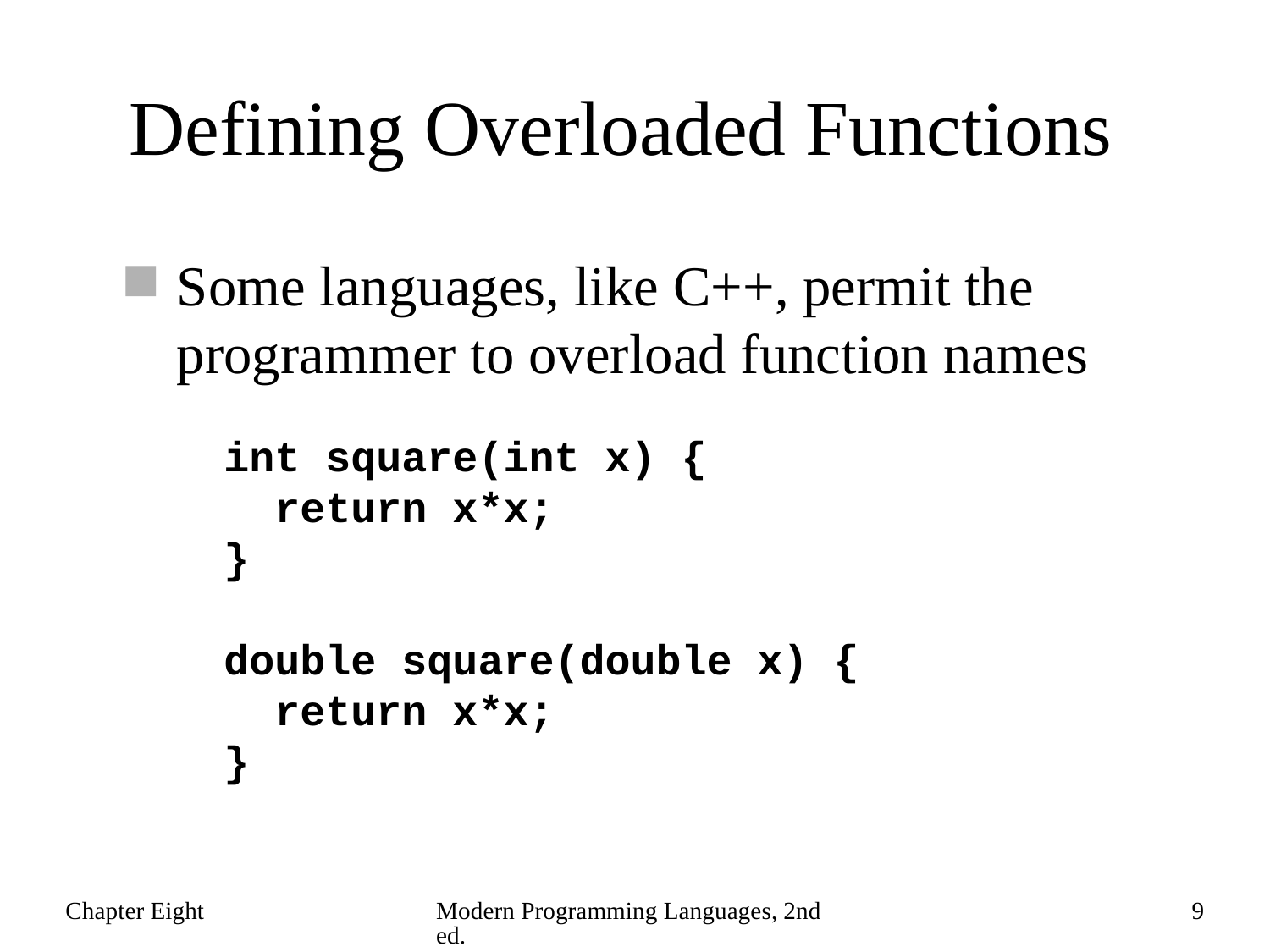

# Defining Overloaded Functions
Some languages, like C++, permit the programmer to overload function names
int square(int x) {
  return x*x;
}
double square(double x) {
  return x*x;
}
Chapter Eight
Modern Programming Languages, 2nd ed.
9